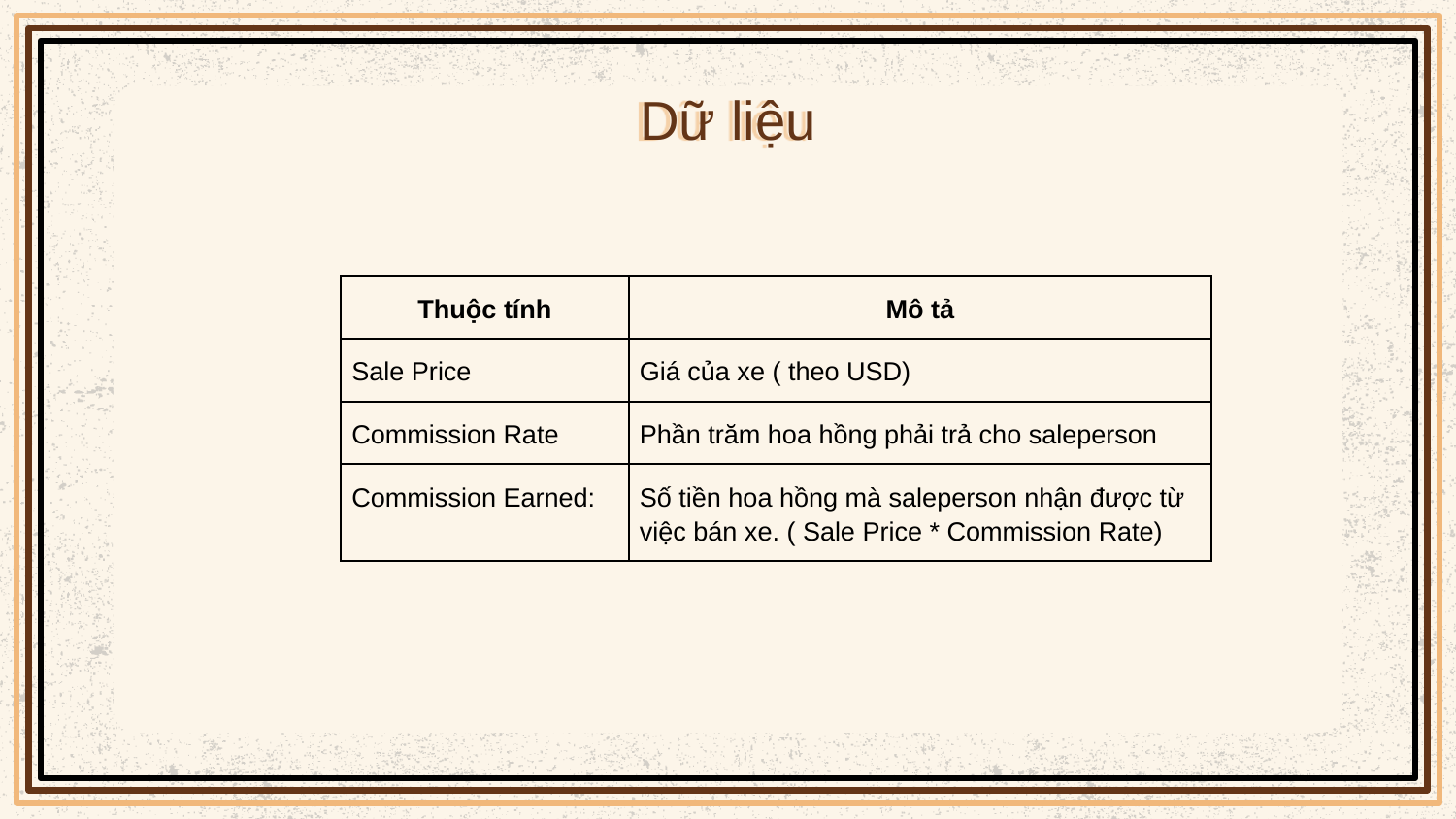

# Dữ liệu
| Thuộc tính | Mô tả |
| --- | --- |
| Sale Price | Giá của xe ( theo USD) |
| Commission Rate | Phần trăm hoa hồng phải trả cho saleperson |
| Commission Earned: | Số tiền hoa hồng mà saleperson nhận được từ việc bán xe. ( Sale Price \* Commission Rate) |